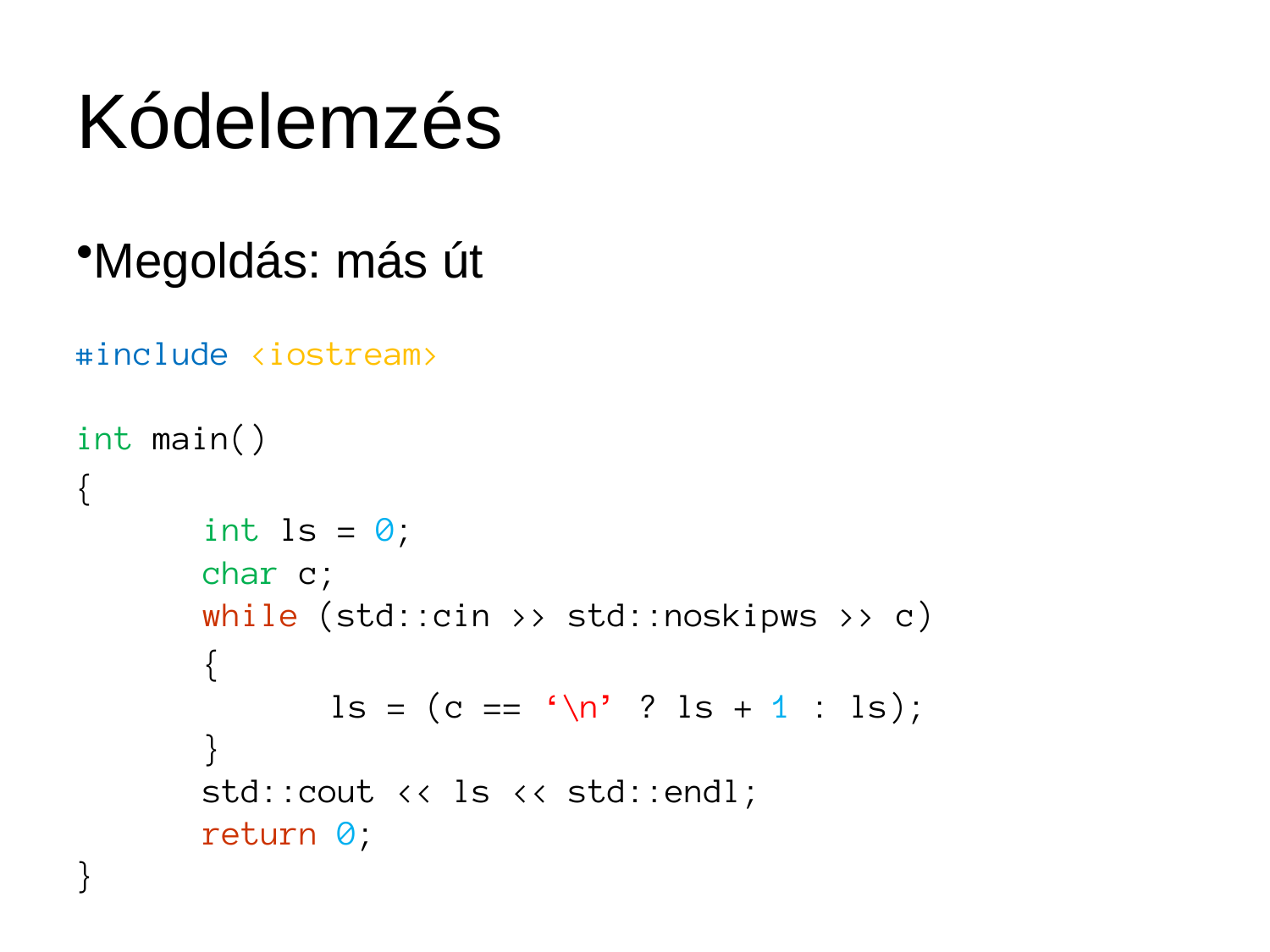

# Kódelemzés
Megoldás: más út
#include <iostream>
int main()
{
	int ls = 0;
	char c;
	while (std::cin >> std::noskipws >> c)
	{
		ls = (c == ‘\n’ ? ls + 1 : ls);
	}
	std::cout << ls << std::endl;
	return 0;
}